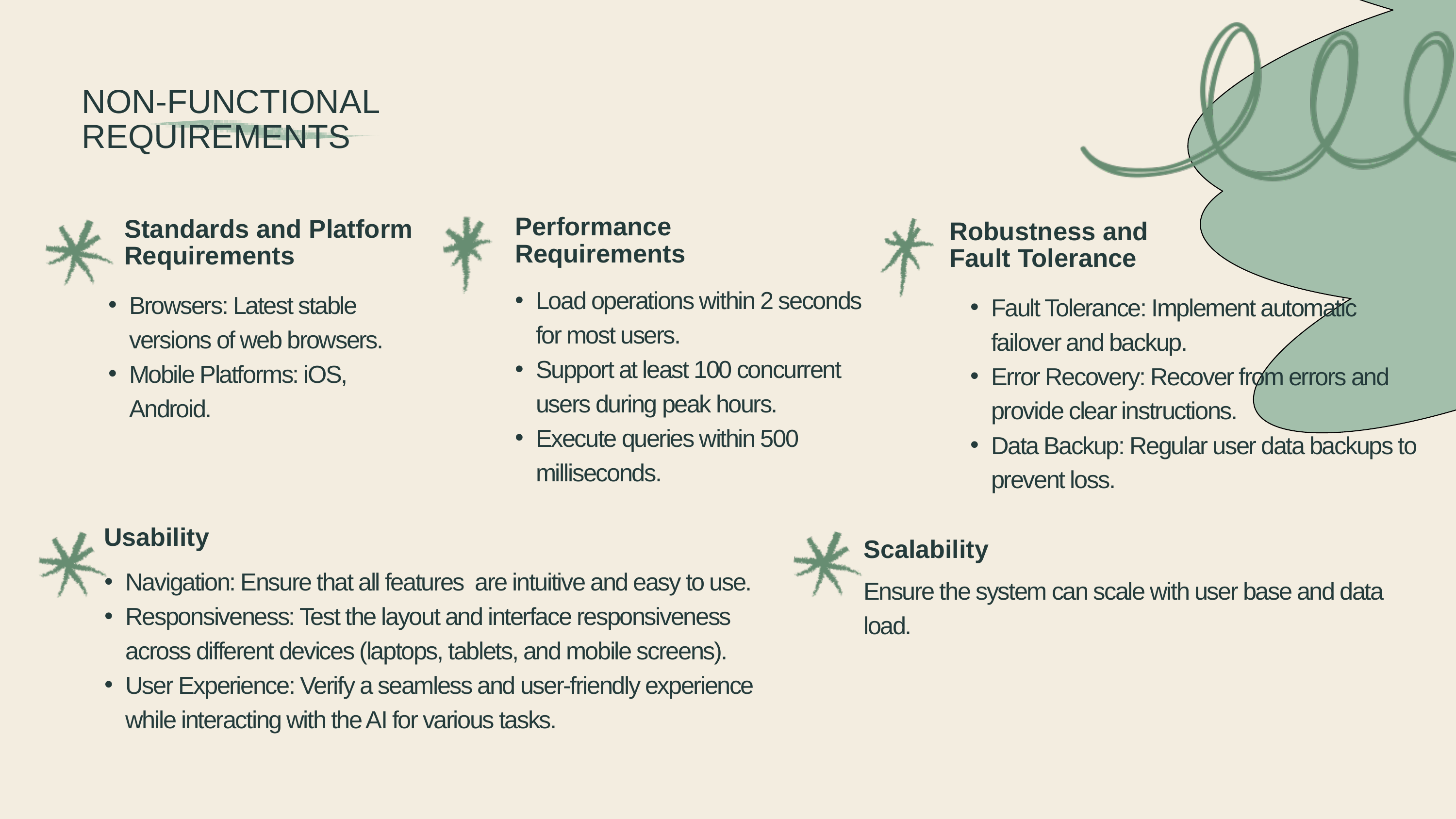

NON-FUNCTIONAL REQUIREMENTS

Performance Requirements

Standards and Platform Requirements

Robustness and Fault Tolerance

Load operations within 2 seconds for most users.
Support at least 100 concurrent users during peak hours.
Execute queries within 500 milliseconds.

Browsers: Latest stable versions of web browsers.
Mobile Platforms: iOS, Android.

Fault Tolerance: Implement automatic failover and backup.
Error Recovery: Recover from errors and provide clear instructions.
Data Backup: Regular user data backups to prevent loss.

Usability

Scalability
Navigation: Ensure that all features  are intuitive and easy to use.
Responsiveness: Test the layout and interface responsiveness across different devices (laptops, tablets, and mobile screens).
User Experience: Verify a seamless and user-friendly experience while interacting with the AI for various tasks.

Ensure the system can scale with user base and data load.